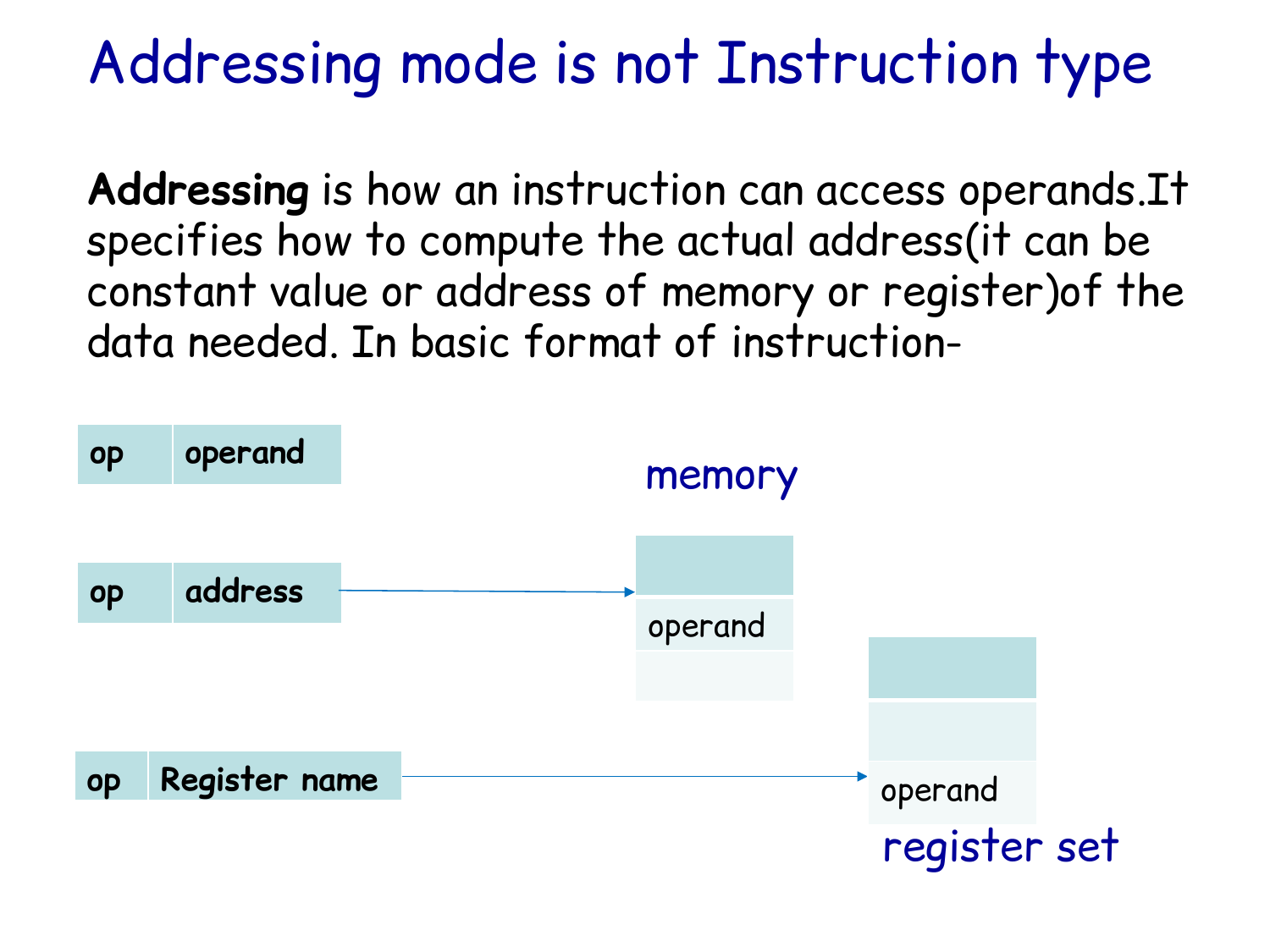

Addressing mode is not Instruction type

Addressing is how an instruction can access operands.It specifies how to compute the actual address(it can be constant value or address of memory or register)of the data needed. In basic format of instruction-

                                 memory

                                               register set

| op | operand |
| --- | --- |
|  |
| --- |
| operand |
|  |
| op | address |
| --- | --- |
|  |
| --- |
|  |
| operand |
| op | Register name |
| --- | --- |